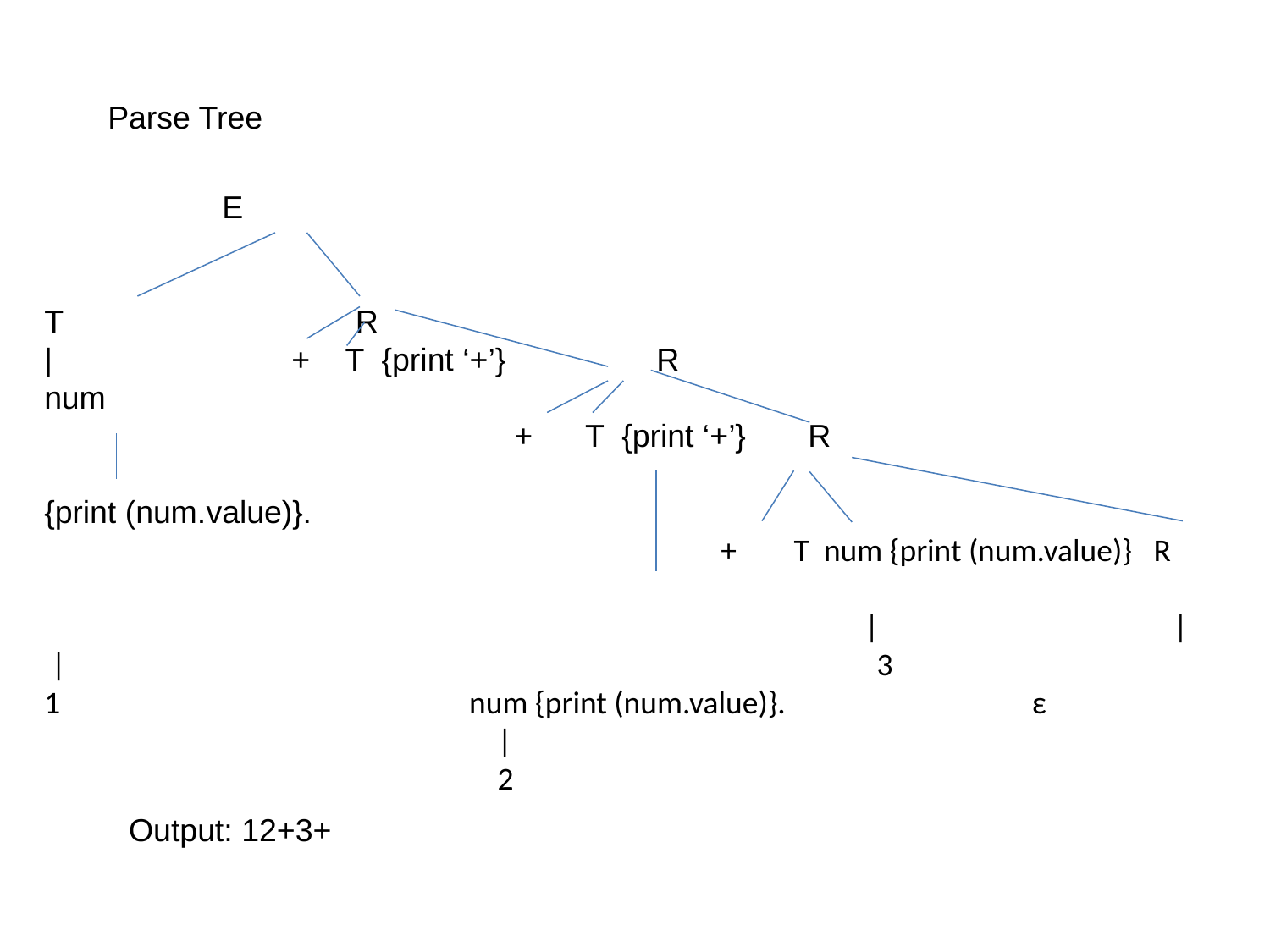

# Parse Tree

                    E

T                                 R
|                           +    T  {print ‘+’}                 R
num
			          +      T  {print ‘+’}       R

{print (num.value)}.
                                                                                              +        T  num {print (num.value)}   R
                                                                                                                  |                                         |       |                                                                                                                 3
1                                                         num {print (num.value)}.                                  ε
                                                               |
                                                               2
Output: 12+3+